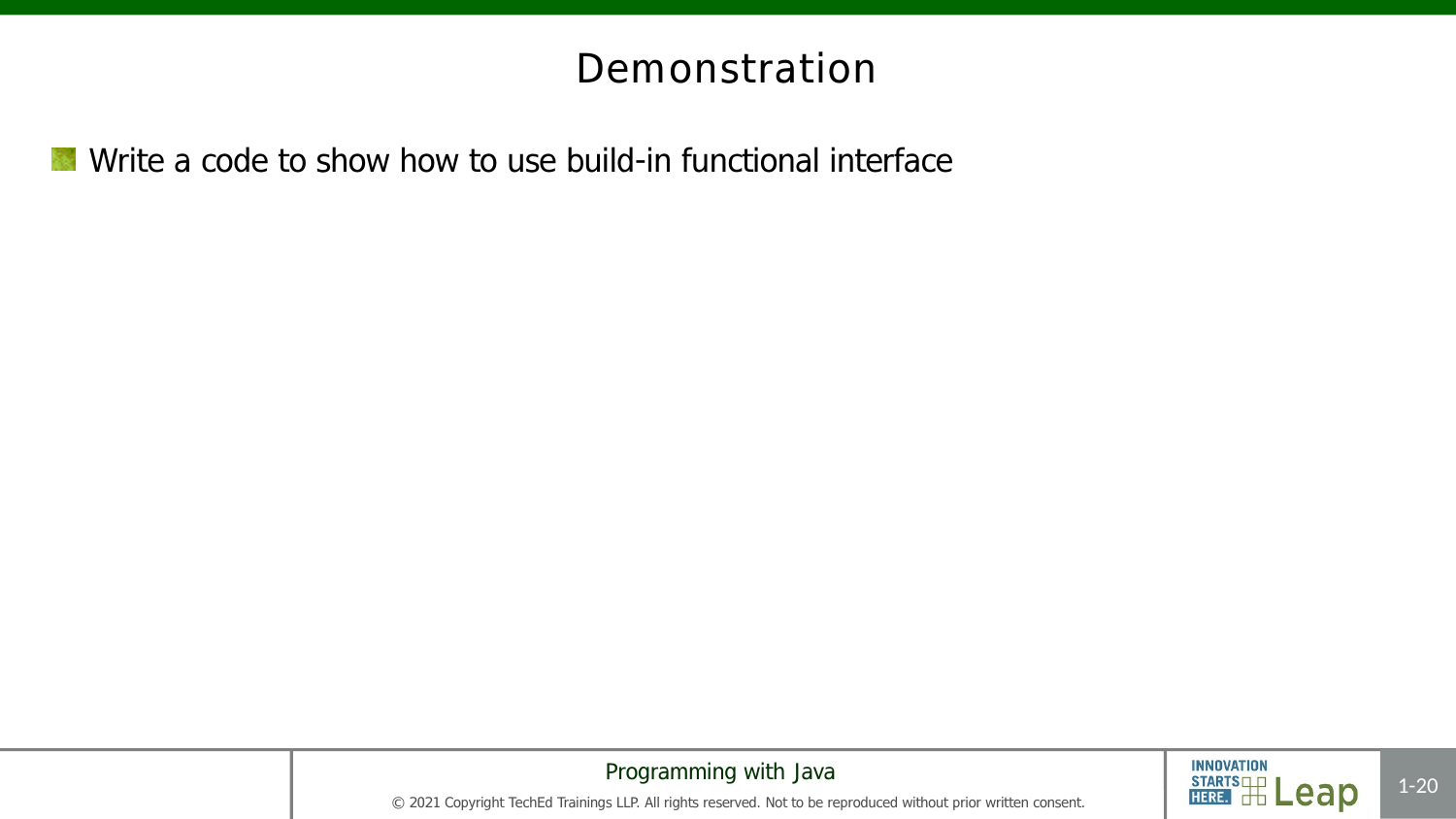

# Demonstration
Write a code to show how to use build-in functional interface